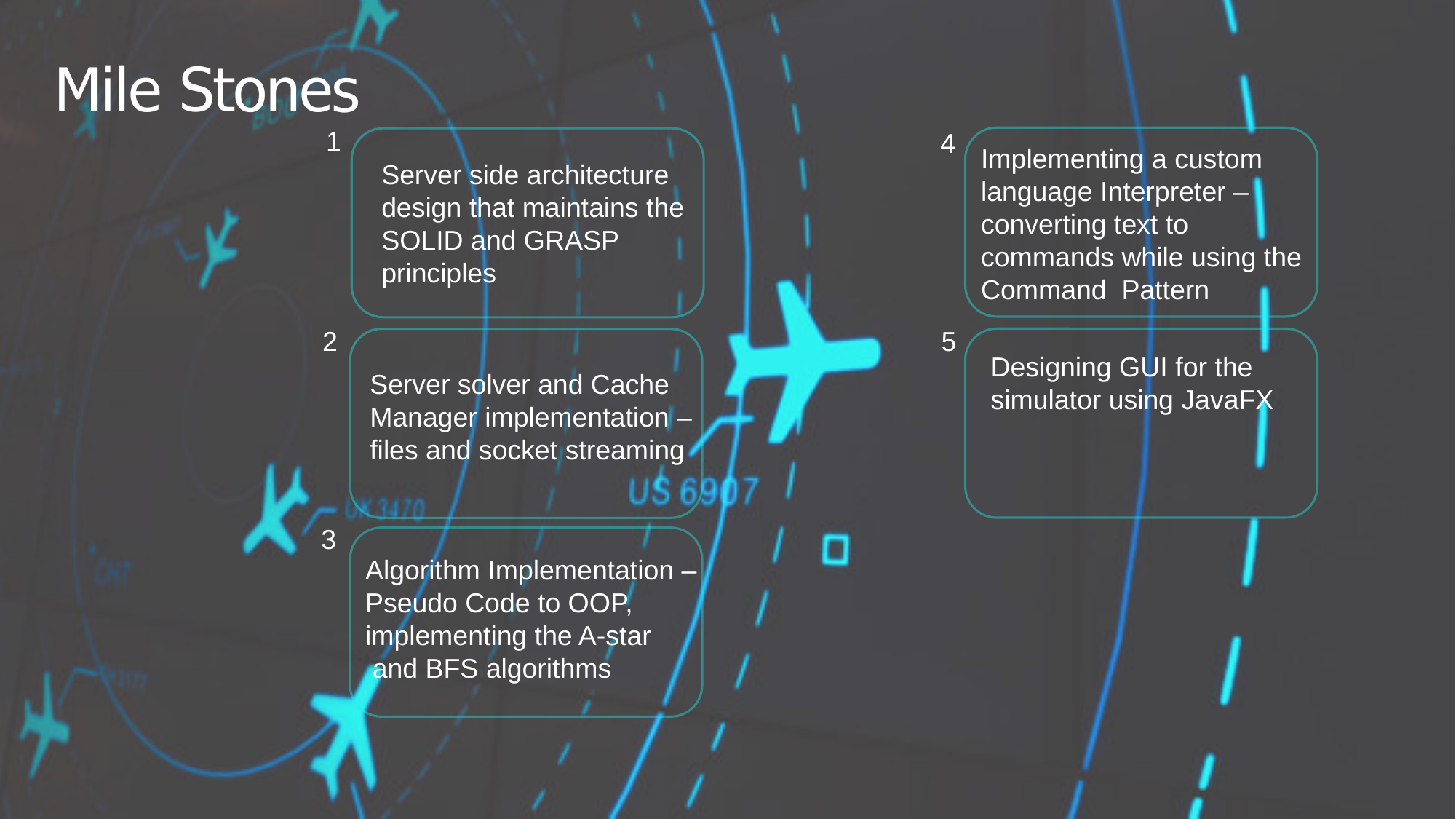

# Mile Stones
1
4

Implementing a custom language Interpreter – converting text to commands while using the Command  Pattern
Server side architecture design that maintains the SOLID and GRASP principles
2
5

Designing GUI for the simulator using JavaFX
Server solver and Cache Manager implementation – files and socket streaming
3

Algorithm Implementation – Pseudo Code to OOP, implementing the A-star and BFS algorithms